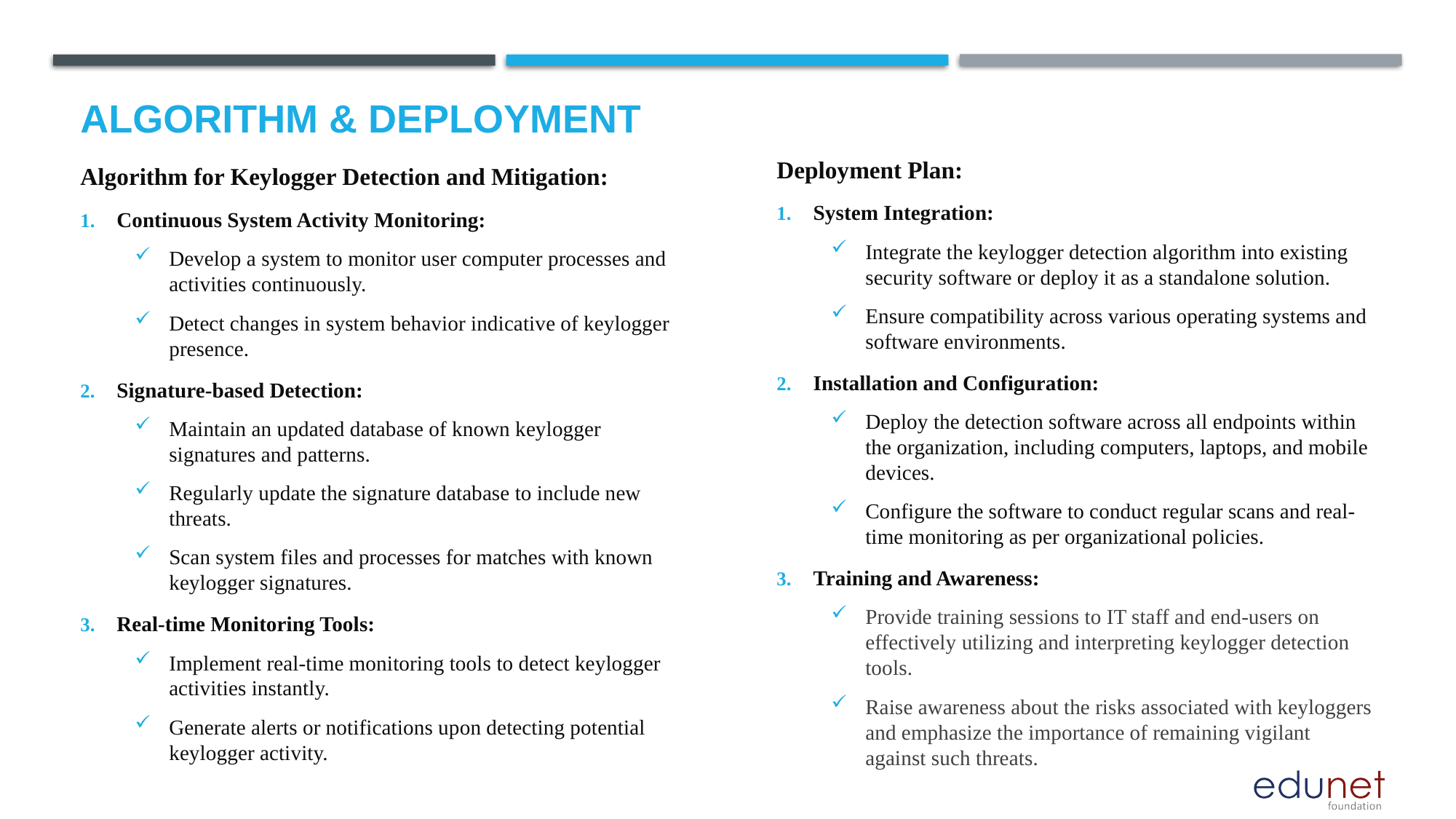

# Algorithm & Deployment
Deployment Plan:
System Integration:
Integrate the keylogger detection algorithm into existing security software or deploy it as a standalone solution.
Ensure compatibility across various operating systems and software environments.
Installation and Configuration:
Deploy the detection software across all endpoints within the organization, including computers, laptops, and mobile devices.
Configure the software to conduct regular scans and real-time monitoring as per organizational policies.
Training and Awareness:
Provide training sessions to IT staff and end-users on effectively utilizing and interpreting keylogger detection tools.
Raise awareness about the risks associated with keyloggers and emphasize the importance of remaining vigilant against such threats.
Algorithm for Keylogger Detection and Mitigation:
Continuous System Activity Monitoring:
Develop a system to monitor user computer processes and activities continuously.
Detect changes in system behavior indicative of keylogger presence.
Signature-based Detection:
Maintain an updated database of known keylogger signatures and patterns.
Regularly update the signature database to include new threats.
Scan system files and processes for matches with known keylogger signatures.
Real-time Monitoring Tools:
Implement real-time monitoring tools to detect keylogger activities instantly.
Generate alerts or notifications upon detecting potential keylogger activity.